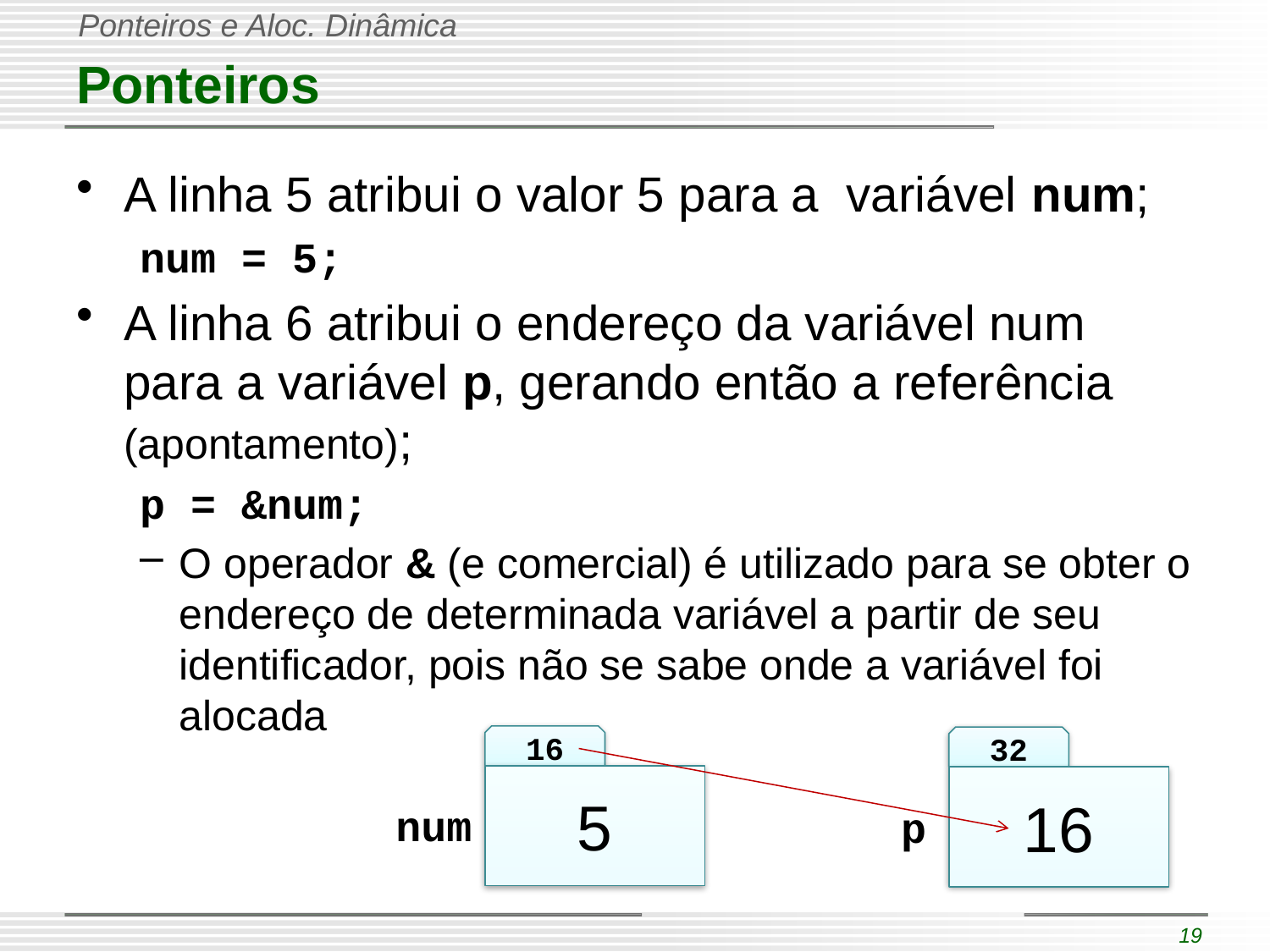

# Ponteiros
A linha 5 atribui o valor 5 para a  variável num;
num = 5;
A linha 6 atribui o endereço da variável num para a variável p, gerando então a referência (apontamento);
p = &num;
O operador & (e comercial) é utilizado para se obter o endereço de determinada variável a partir de seu identificador, pois não se sabe onde a variável foi alocada
16
32
5
16
num
p